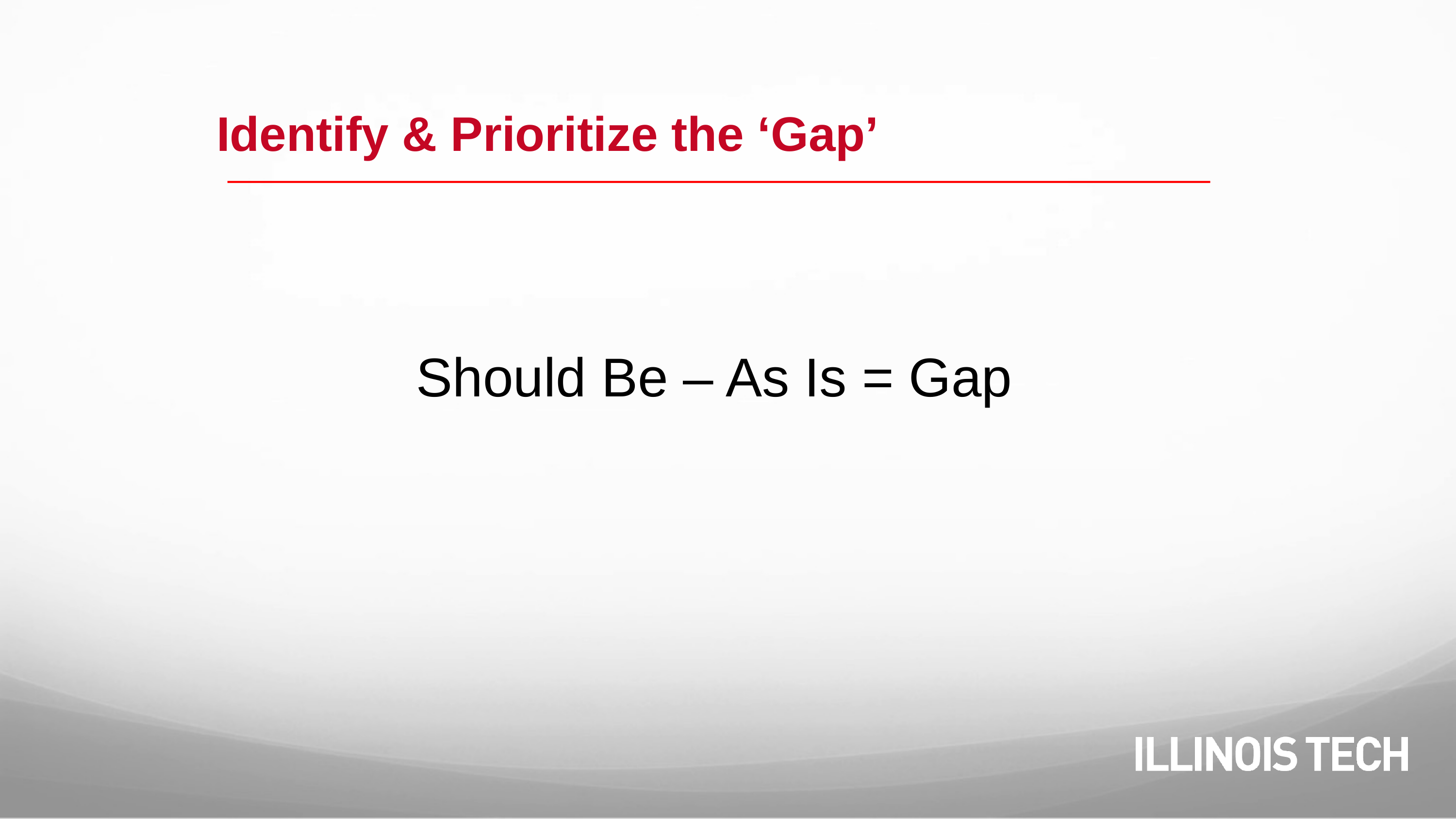

Identify & Prioritize the ‘Gap’

Should Be – As Is = Gap